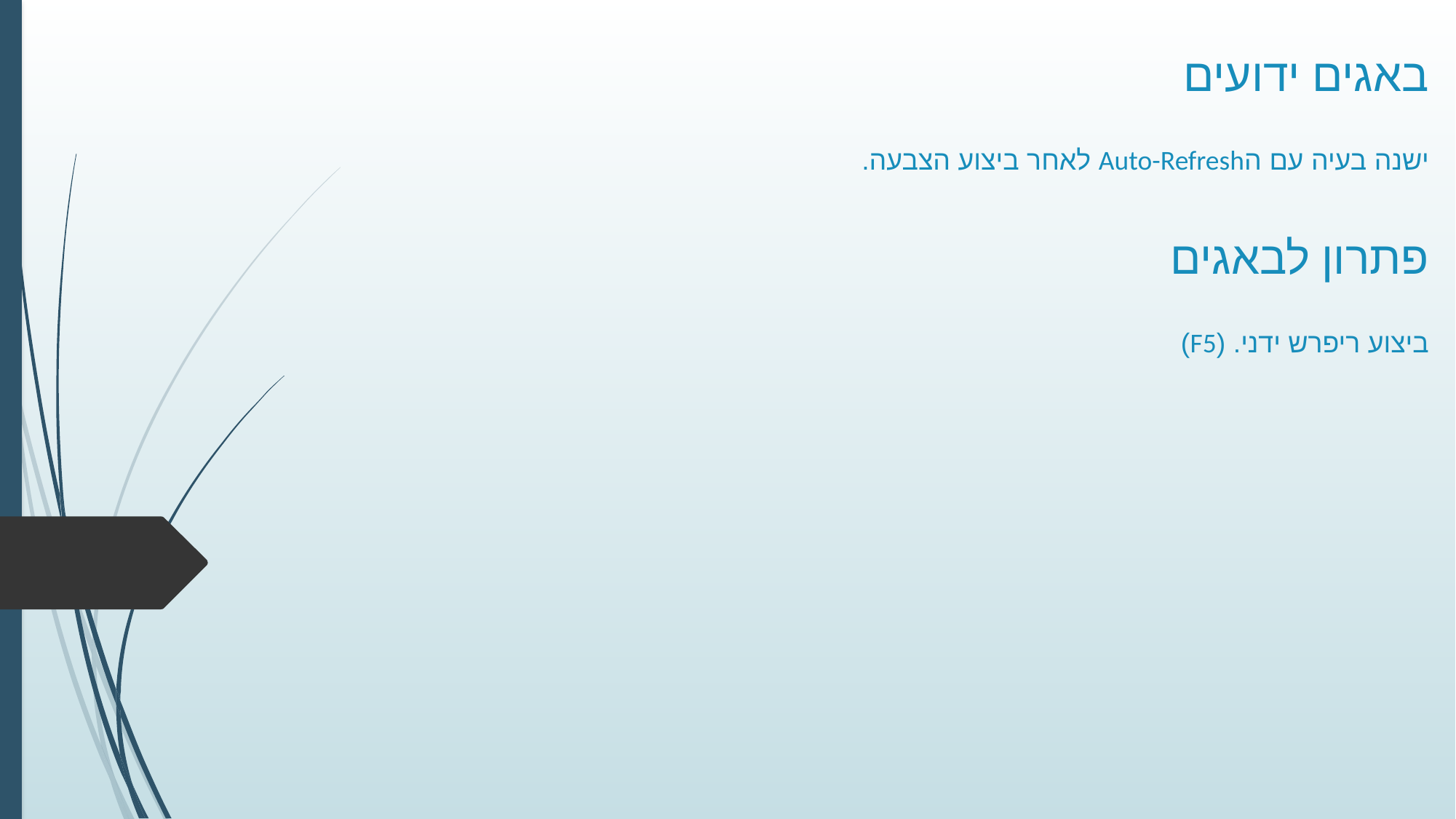

ישנה בעיה עם הAuto-Refresh לאחר ביצוע הצבעה.
באגים ידועים
ביצוע ריפרש ידני. (F5)
פתרון לבאגים